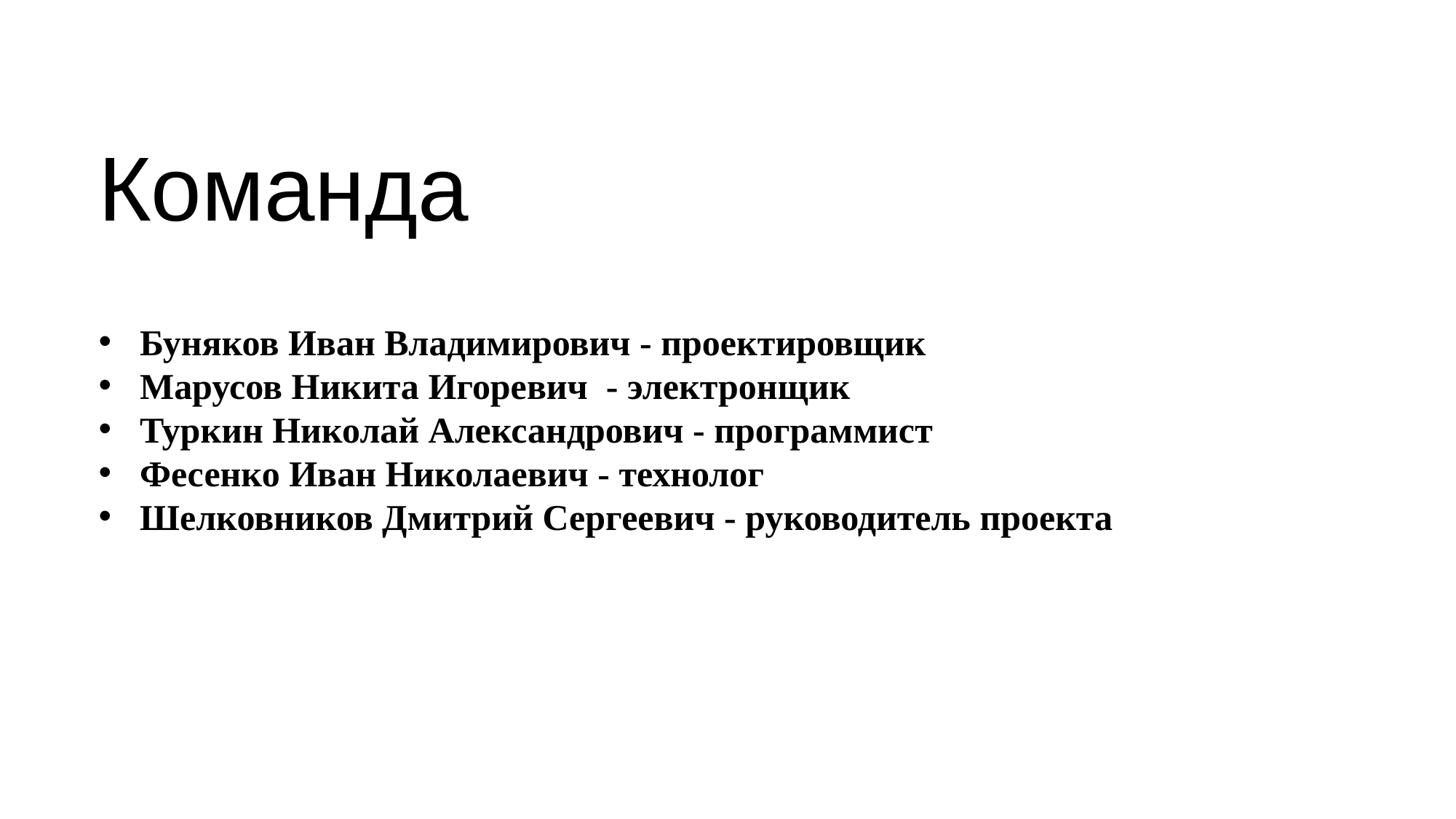

# Команда
Буняков Иван Владимирович - проектировщик
Марусов Никита Игоревич  - электронщик
Туркин Николай Александрович - программист
Фесенко Иван Николаевич - технолог
Шелковников Дмитрий Сергеевич - руководитель проекта